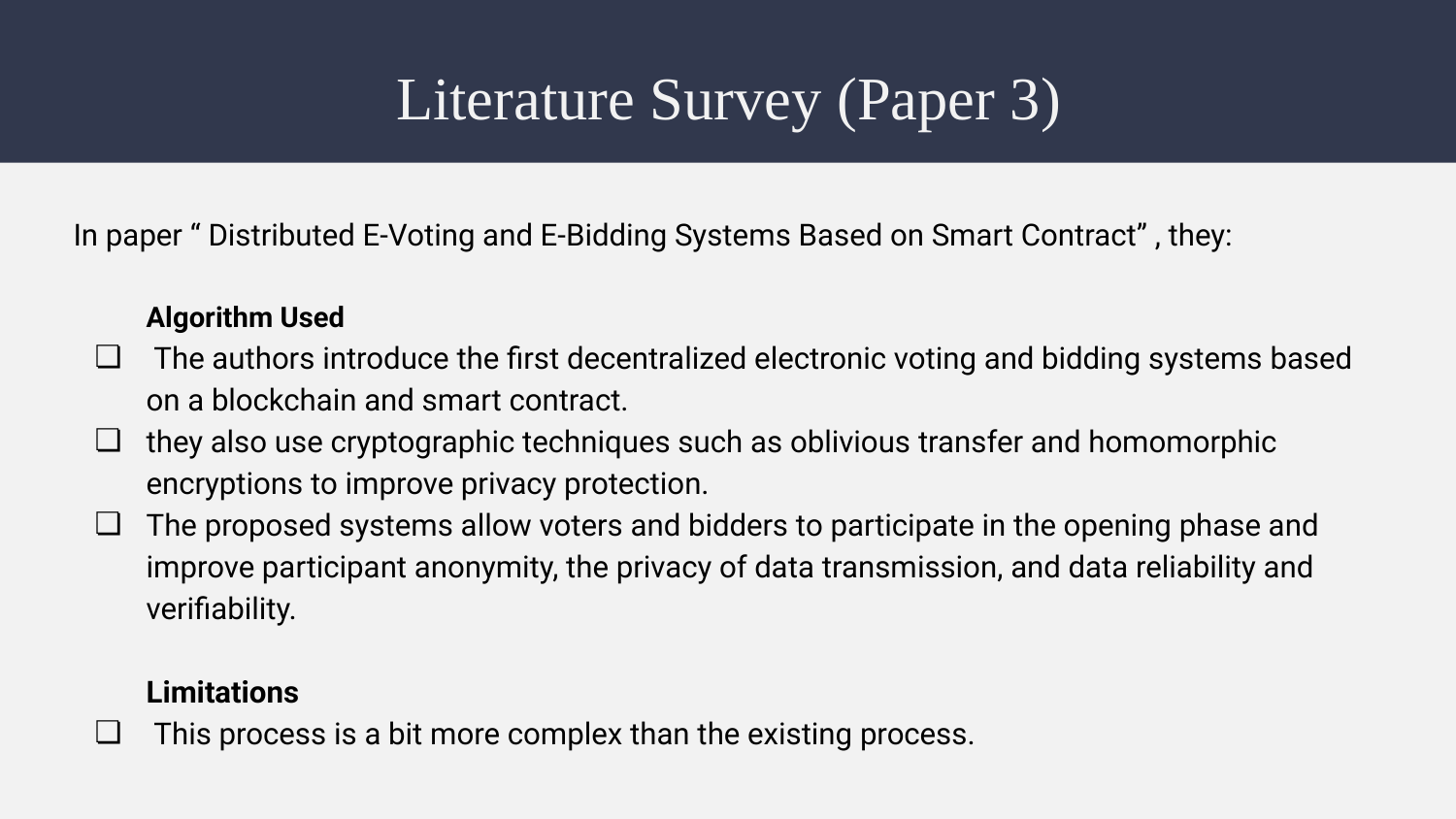

# Literature Survey (Paper 3)
In paper “ Distributed E-Voting and E-Bidding Systems Based on Smart Contract” , they:

Algorithm Used
 The authors introduce the first decentralized electronic voting and bidding systems based on a blockchain and smart contract.
they also use cryptographic techniques such as oblivious transfer and homomorphic encryptions to improve privacy protection.
The proposed systems allow voters and bidders to participate in the opening phase and improve participant anonymity, the privacy of data transmission, and data reliability and verifiability.

Limitations
 This process is a bit more complex than the existing process.